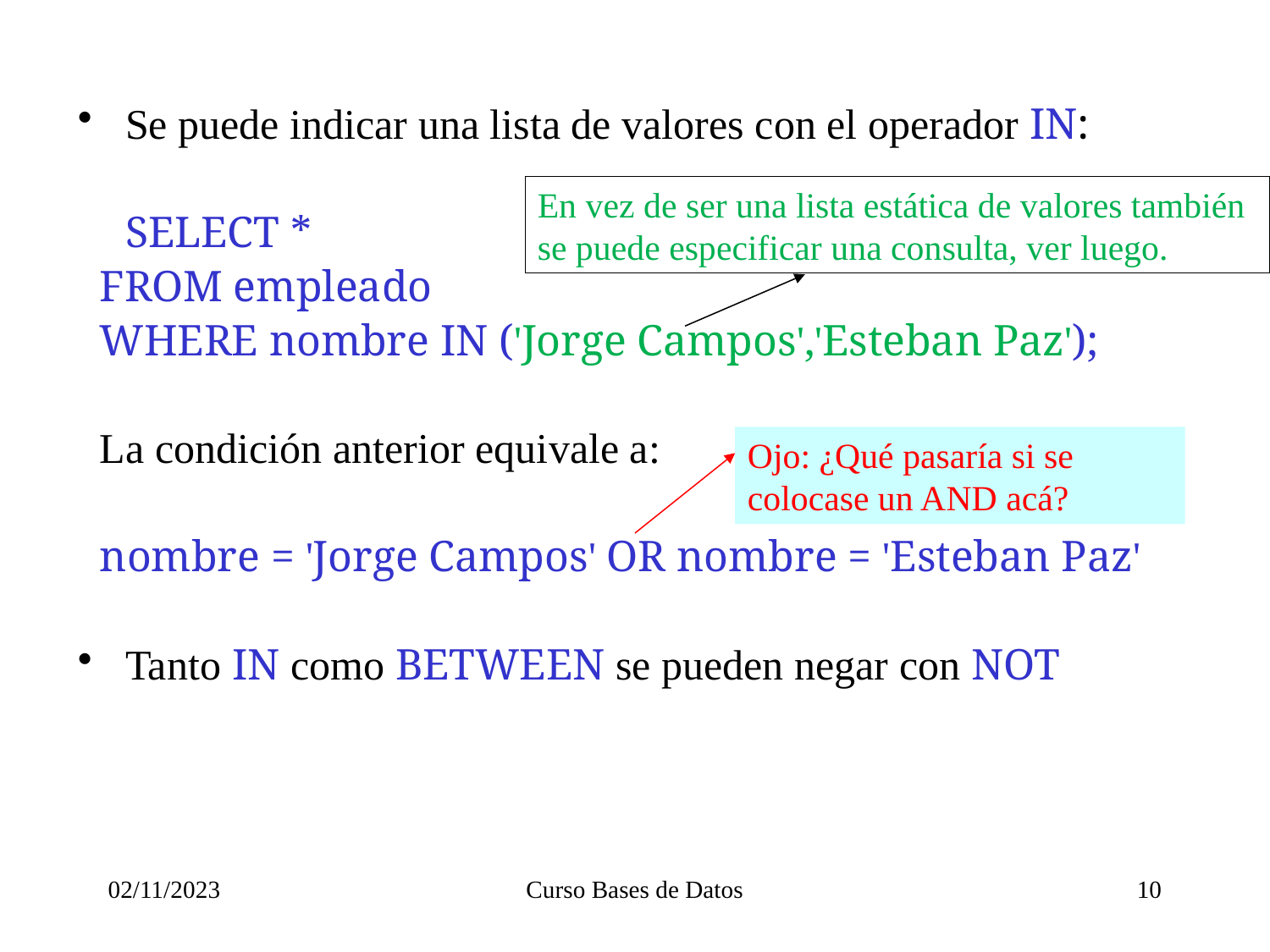

Se puede indicar una lista de valores con el operador IN:

	SELECT *
  FROM empleado
  WHERE nombre IN ('Jorge Campos','Esteban Paz');

  La condición anterior equivale a:

  nombre = 'Jorge Campos' OR nombre = 'Esteban Paz'

Tanto IN como BETWEEN se pueden negar con NOT
En vez de ser una lista estática de valores también se puede especificar una consulta, ver luego.
Ojo: ¿Qué pasaría si se colocase un AND acá?

02/11/2023
Curso Bases de Datos
10